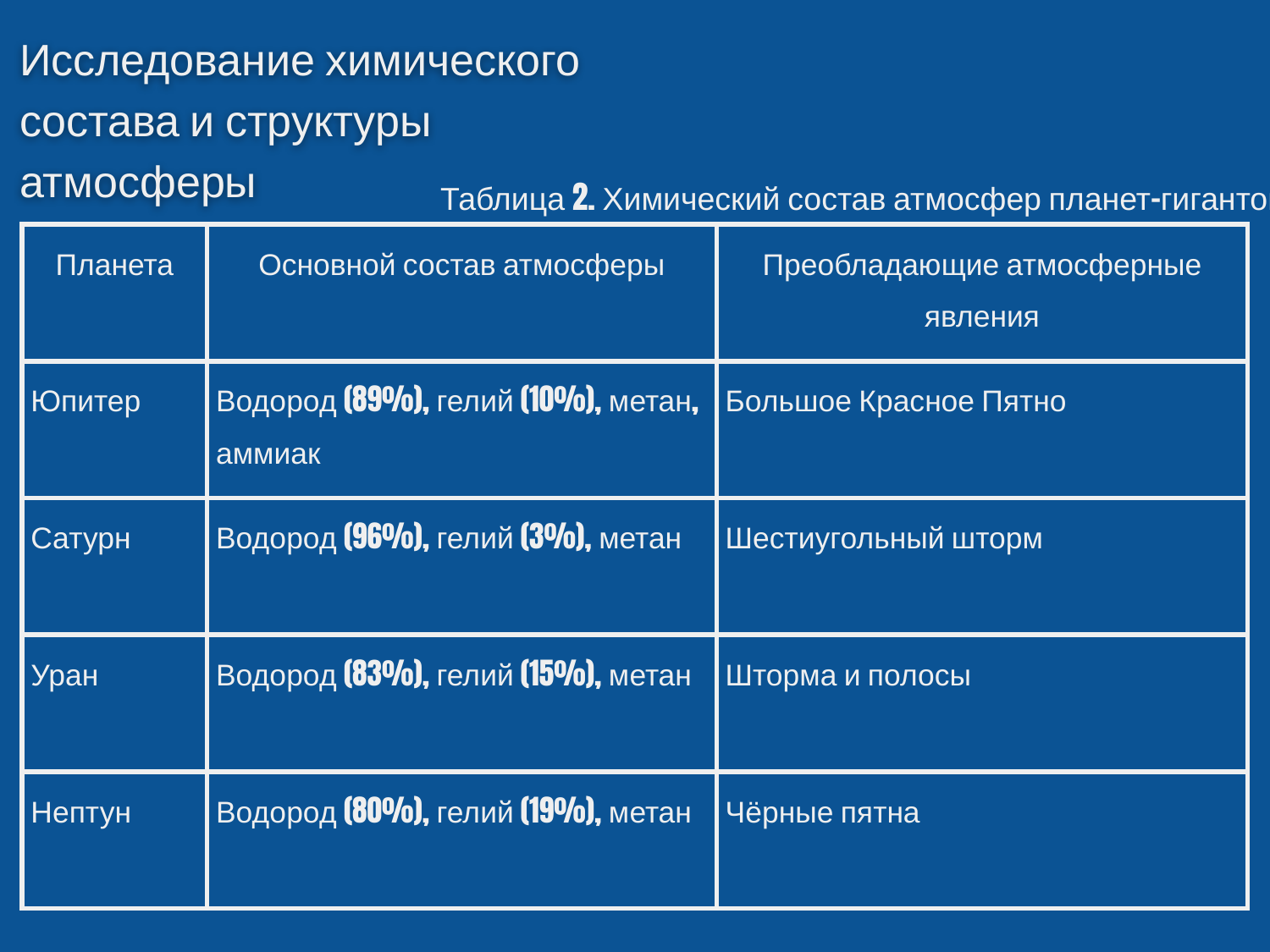

Исследование химического состава и структуры атмосферы
Таблица 2. Химический состав атмосфер планет-гигантов
| Планета | Основной состав атмосферы | Преобладающие атмосферные явления |
| --- | --- | --- |
| Юпитер | Водород (89%), гелий (10%), метан, аммиак | Большое Красное Пятно |
| Сатурн | Водород (96%), гелий (3%), метан | Шестиугольный шторм |
| Уран | Водород (83%), гелий (15%), метан | Шторма и полосы |
| Нептун | Водород (80%), гелий (19%), метан | Чёрные пятна |